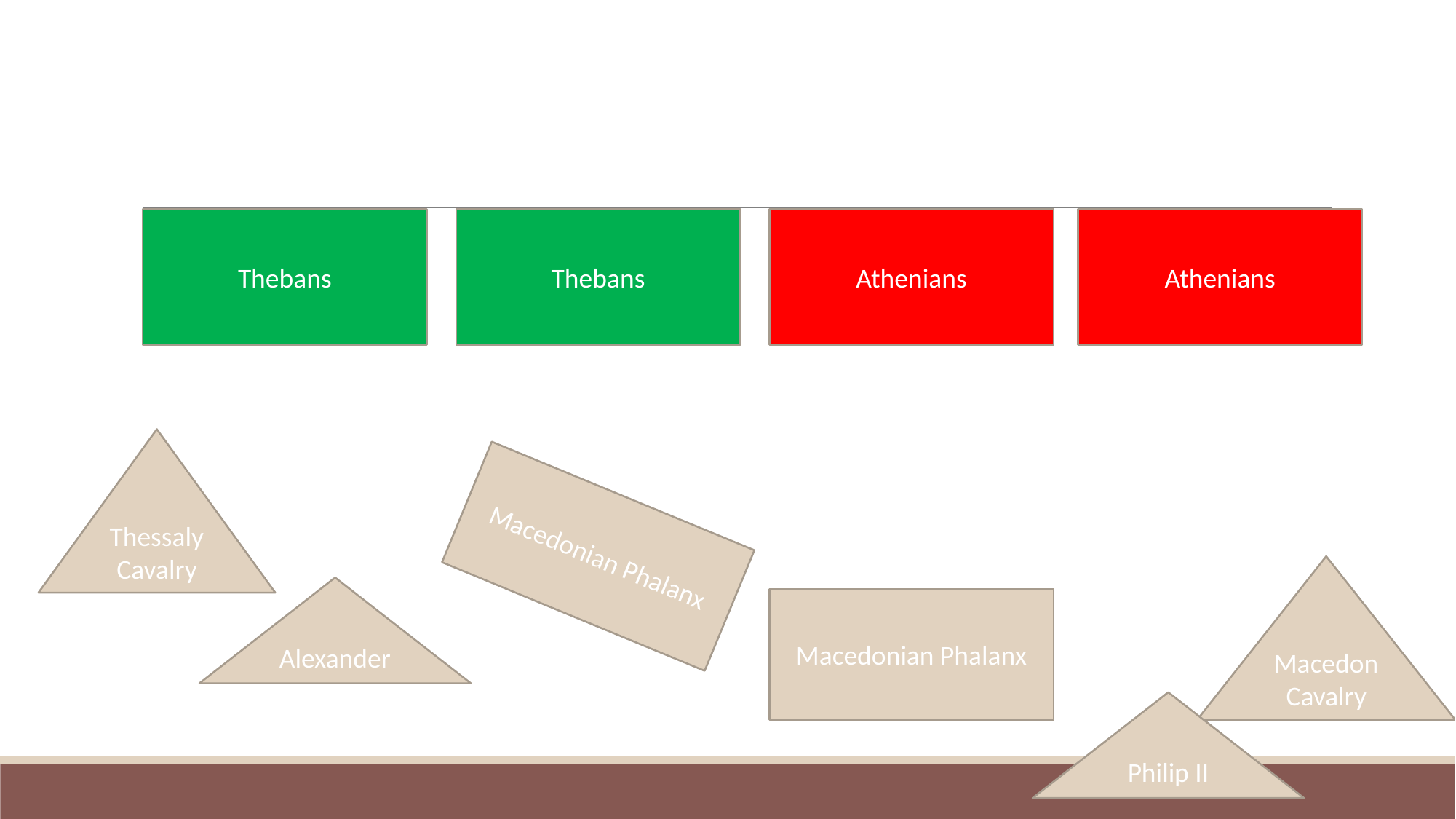

Thebans
Thebans
Athenians
Athenians
Thessaly Cavalry
Macedonian Phalanx
Macedon Cavalry
Alexander
Macedonian Phalanx
Philip II